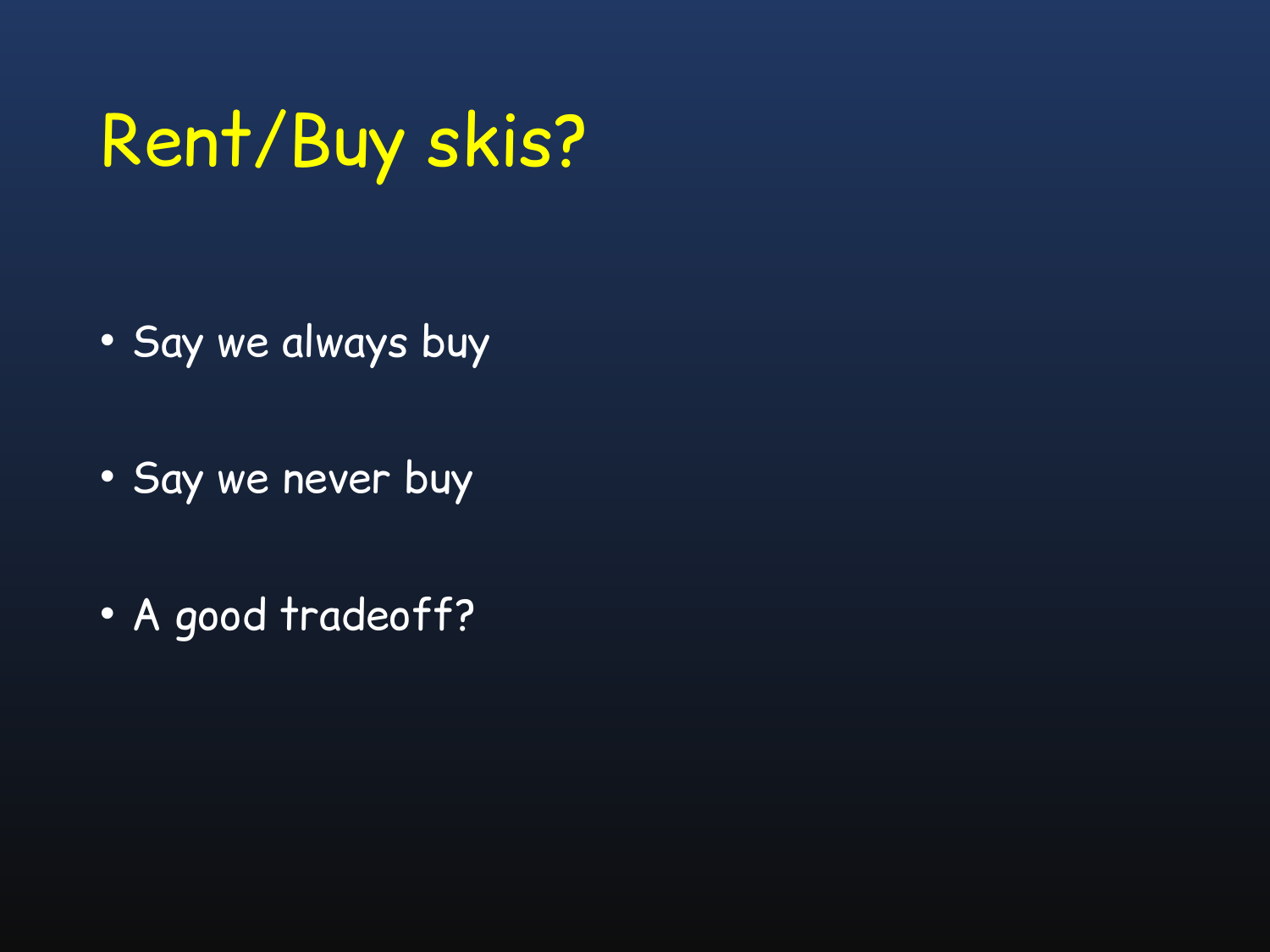

# Rent/Buy skis?
Say we always buy

Say we never buy

A good tradeoff?